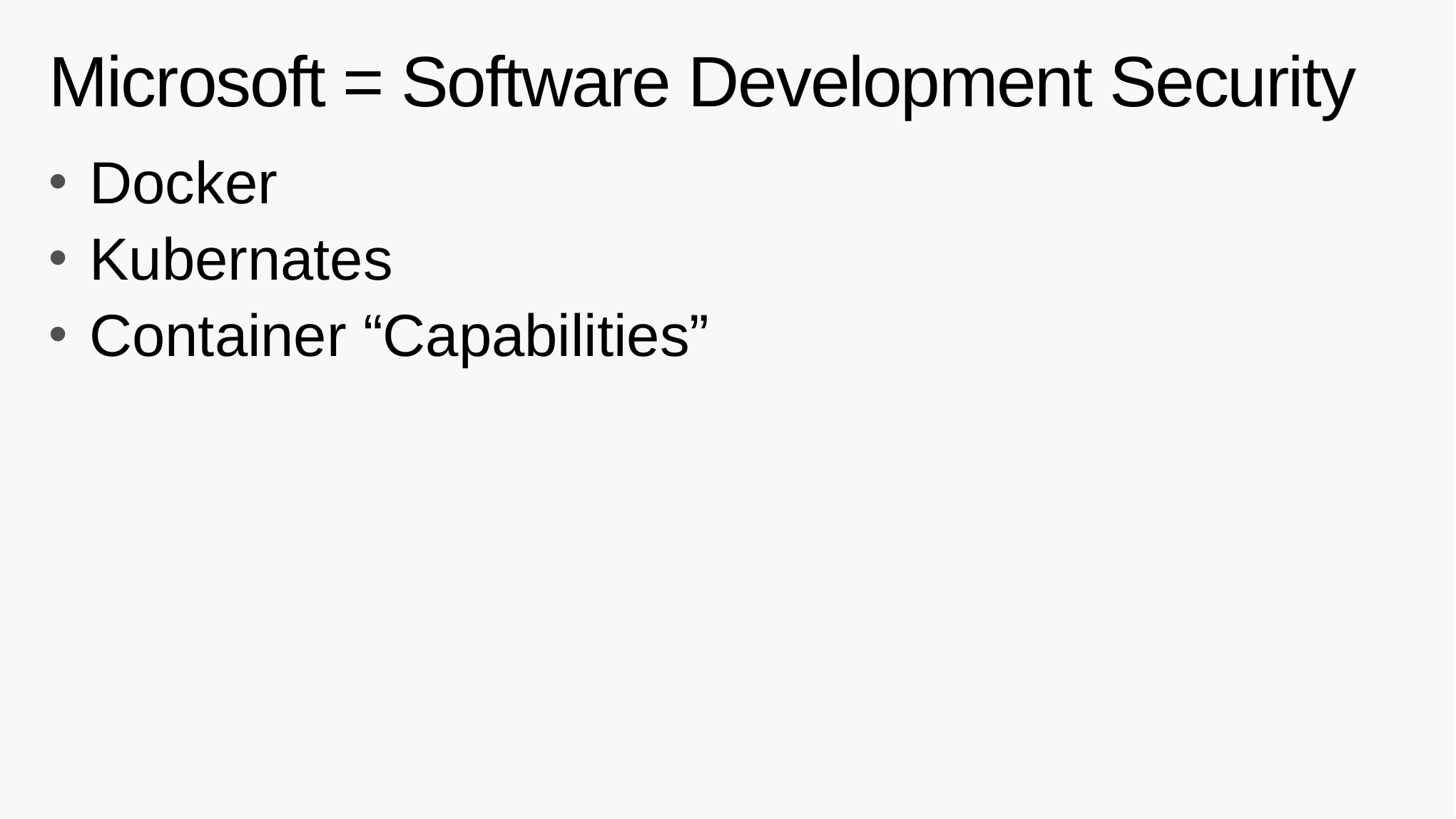

# Microsoft = Software Development Security
Docker
Kubernates
Container “Capabilities”